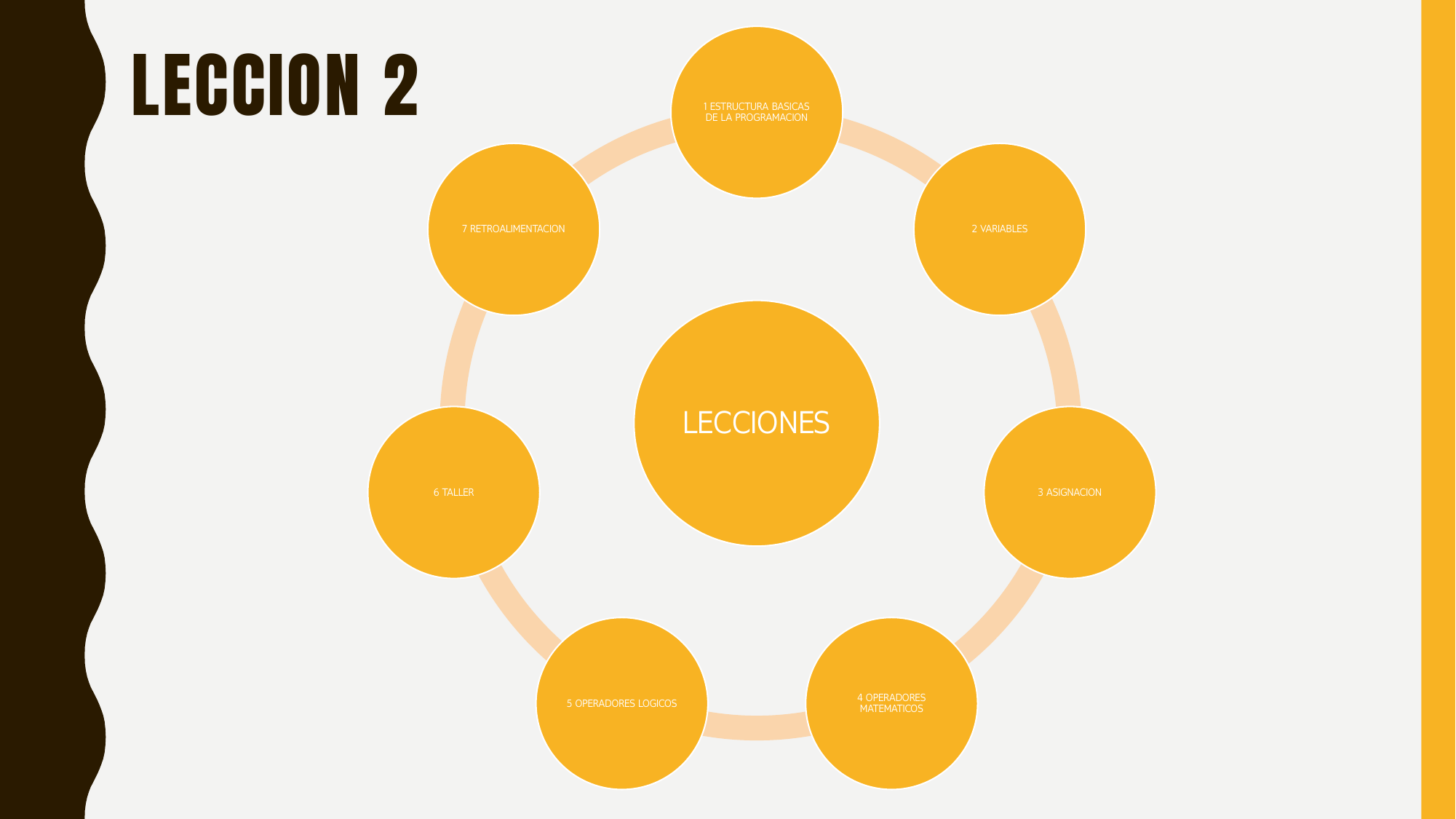

LECCIONES
1 ESTRUCTURA BASICAS DE LA PROGRAMACION
2 VARIABLES
3 ASIGNACION
4 OPERADORES MATEMATICOS
5 OPERADORES LOGICOS
6 TALLER
7 RETROALIMENTACION
# LECCION 2